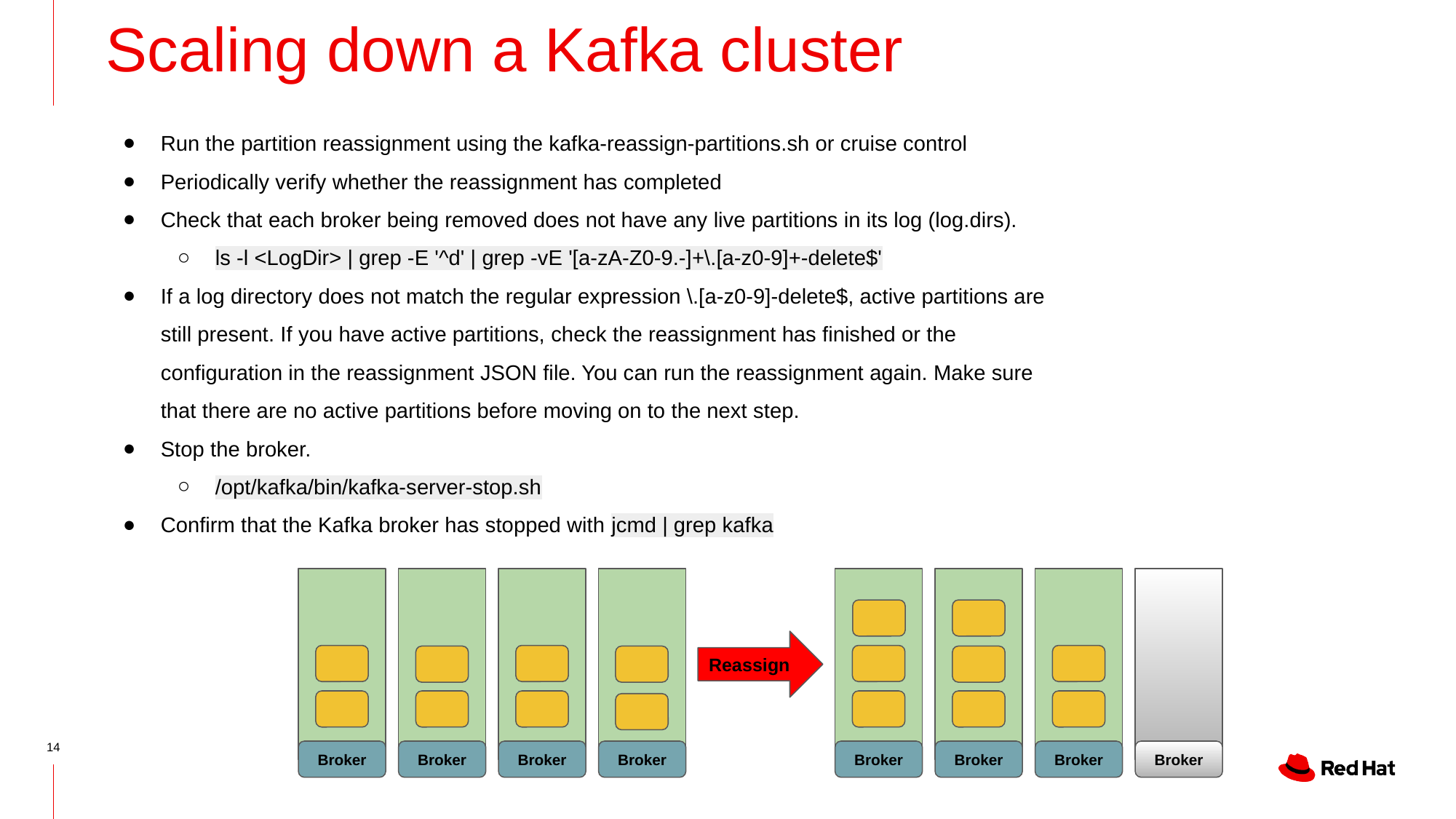

Scaling down a Kafka cluster
# Run the partition reassignment using the kafka-reassign-partitions.sh or cruise control
Periodically verify whether the reassignment has completed
Check that each broker being removed does not have any live partitions in its log (log.dirs).
ls -l <LogDir> | grep -E '^d' | grep -vE '[a-zA-Z0-9.-]+\.[a-z0-9]+-delete$'
If a log directory does not match the regular expression \.[a-z0-9]-delete$, active partitions are still present. If you have active partitions, check the reassignment has finished or the configuration in the reassignment JSON file. You can run the reassignment again. Make sure that there are no active partitions before moving on to the next step.
Stop the broker.
/opt/kafka/bin/kafka-server-stop.sh
Confirm that the Kafka broker has stopped with jcmd | grep kafka

Reassign

14
Broker
Broker
Broker
Broker
Broker
Broker
Broker
Broker